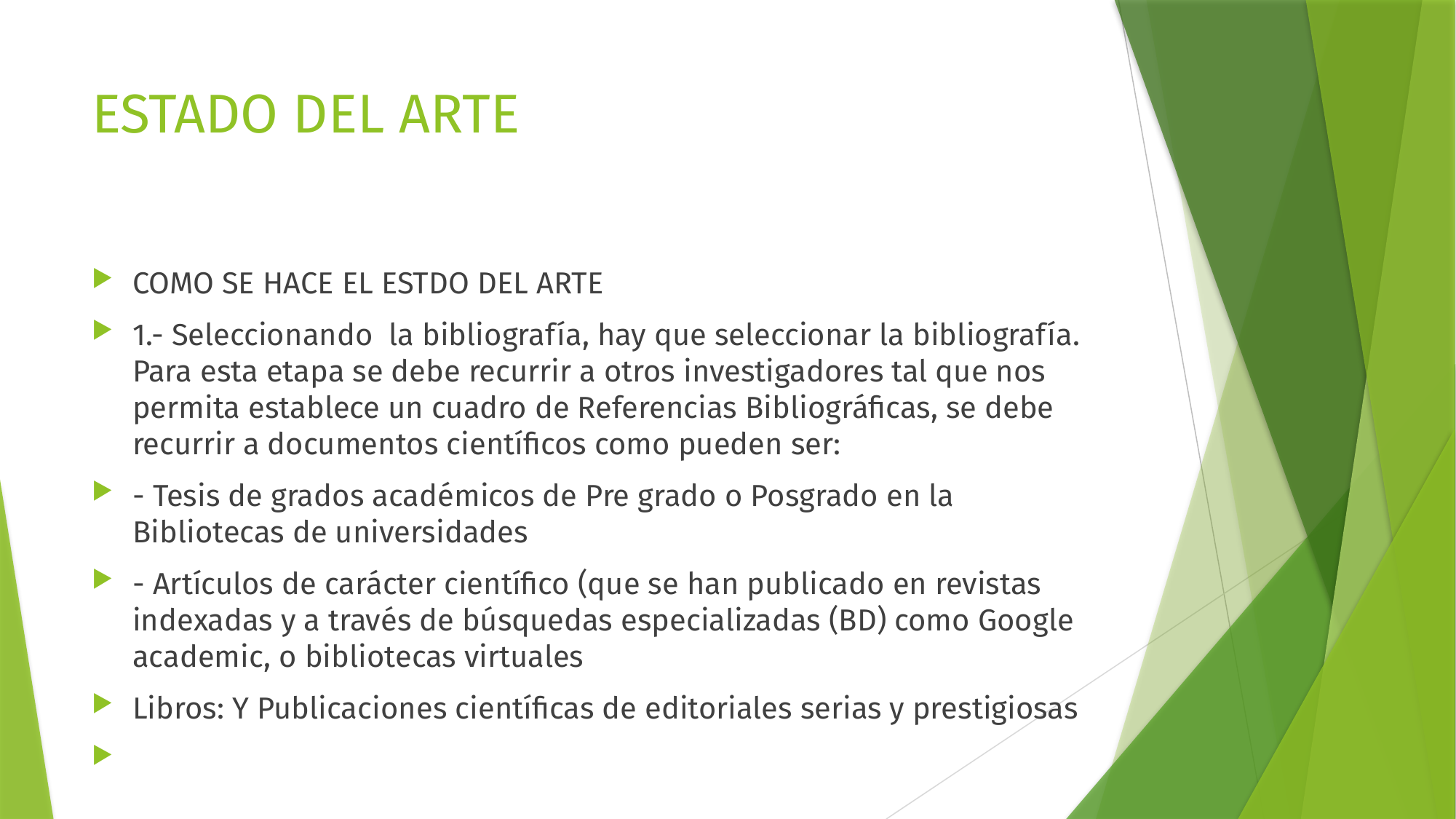

# ESTADO DEL ARTE
COMO SE HACE EL ESTDO DEL ARTE
1.- Seleccionando  la bibliografía, hay que seleccionar la bibliografía. Para esta etapa se debe recurrir a otros investigadores tal que nos permita establece un cuadro de Referencias Bibliográficas, se debe recurrir a documentos científicos como pueden ser:
- Tesis de grados académicos de Pre grado o Posgrado en la Bibliotecas de universidades
- Artículos de carácter científico (que se han publicado en revistas indexadas y a través de búsquedas especializadas (BD) como Google academic, o bibliotecas virtuales
Libros: Y Publicaciones científicas de editoriales serias y prestigiosas